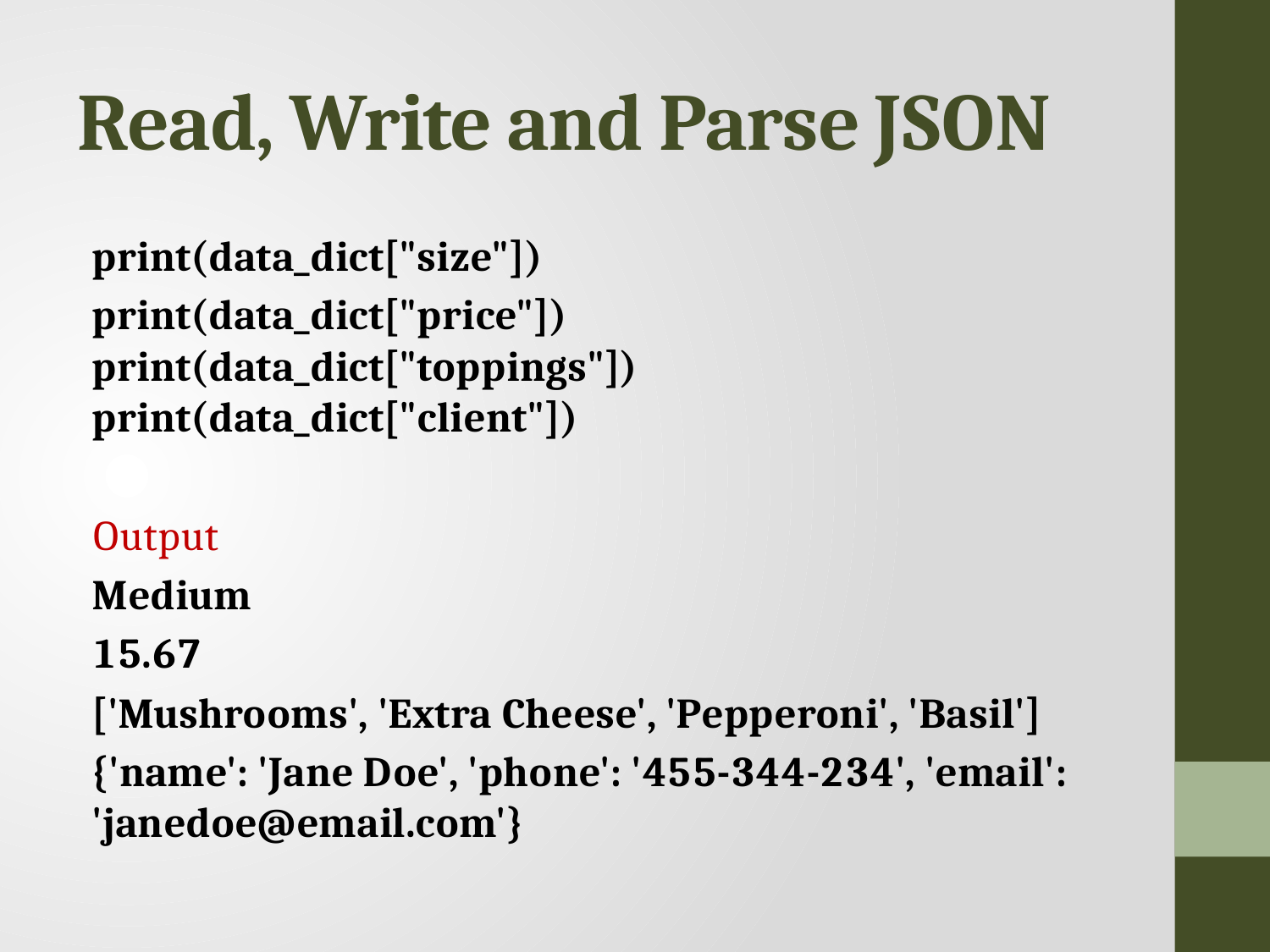

# Read, Write and Parse JSON
print(data_dict["size"])
print(data_dict["price"]) print(data_dict["toppings"]) print(data_dict["client"])

Output
Medium
15.67
['Mushrooms', 'Extra Cheese', 'Pepperoni', 'Basil']
{'name': 'Jane Doe', 'phone': '455-344-234', 'email': 'janedoe@email.com'}